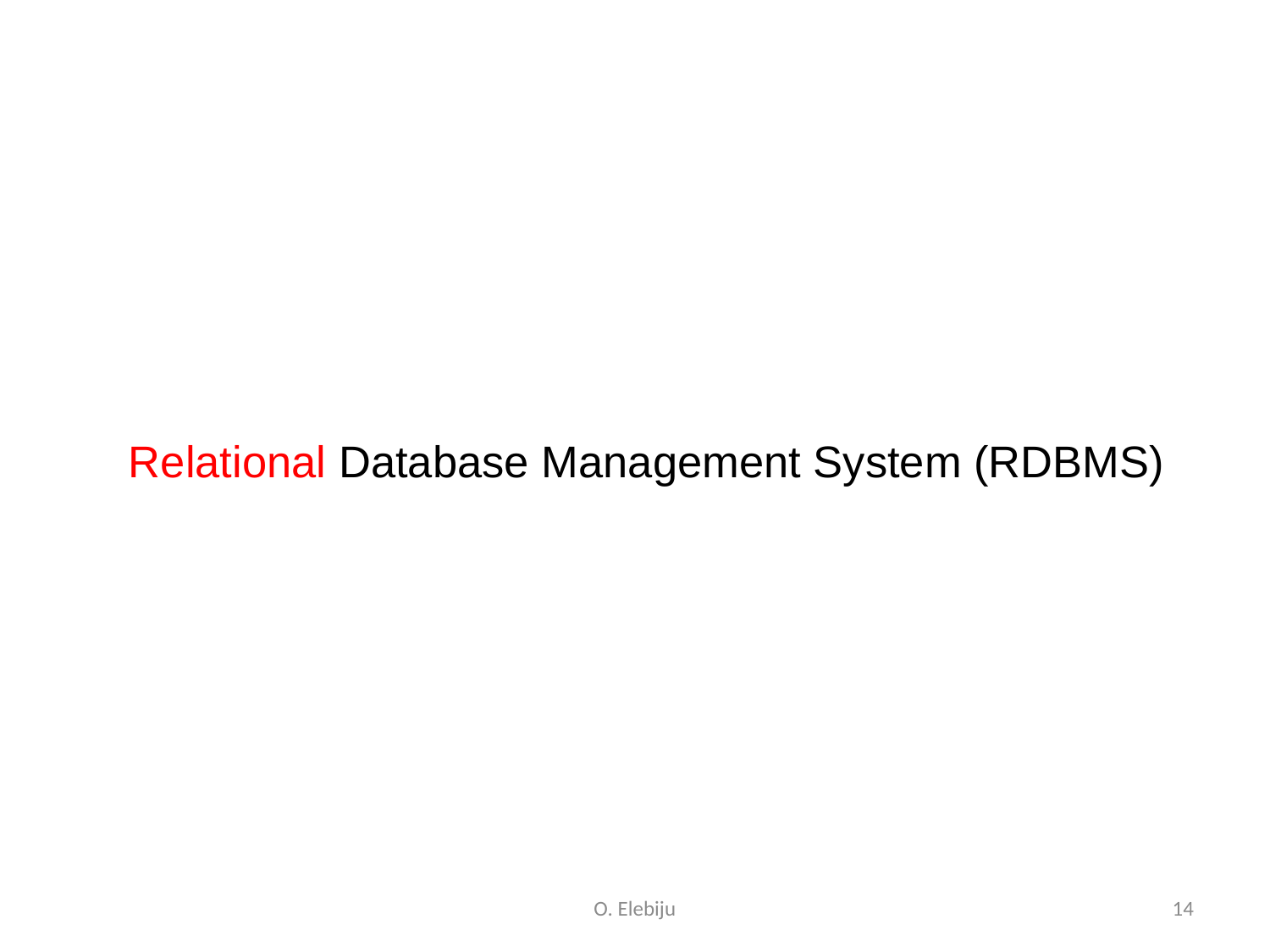

# Relational Database Management System (RDBMS)
O. Elebiju
14